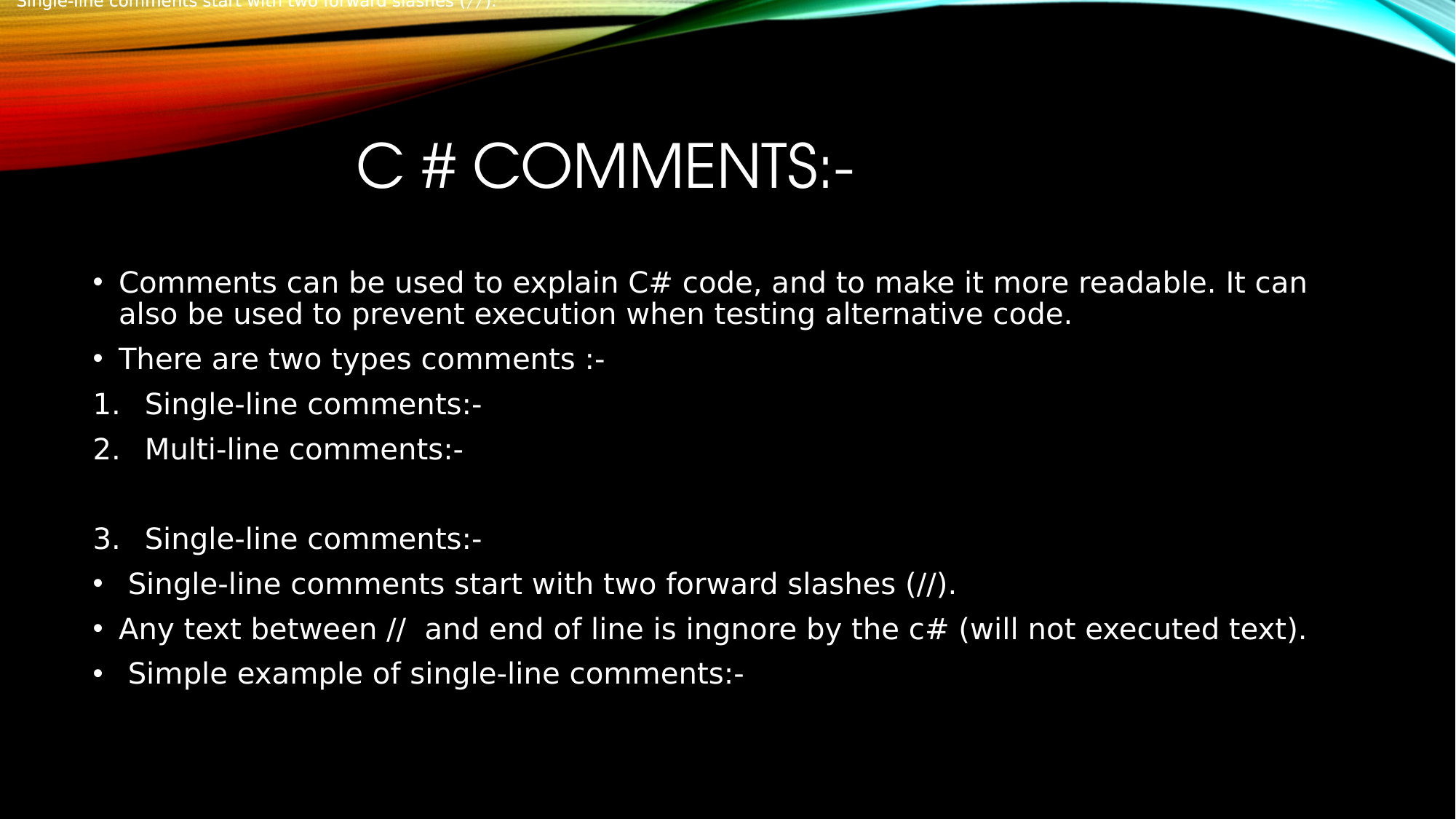

Single-line comments start with two forward slashes (//).
Single-line comments start with two forward slashes (//).
# C # comments:-
Comments can be used to explain C# code, and to make it more readable. It can also be used to prevent execution when testing alternative code.
There are two types comments :-
Single-line comments:-
Multi-line comments:-

Single-line comments:-
 Single-line comments start with two forward slashes (//).
Any text between //  and end of line is ingnore by the c# (will not executed text).
 Simple example of single-line comments:-